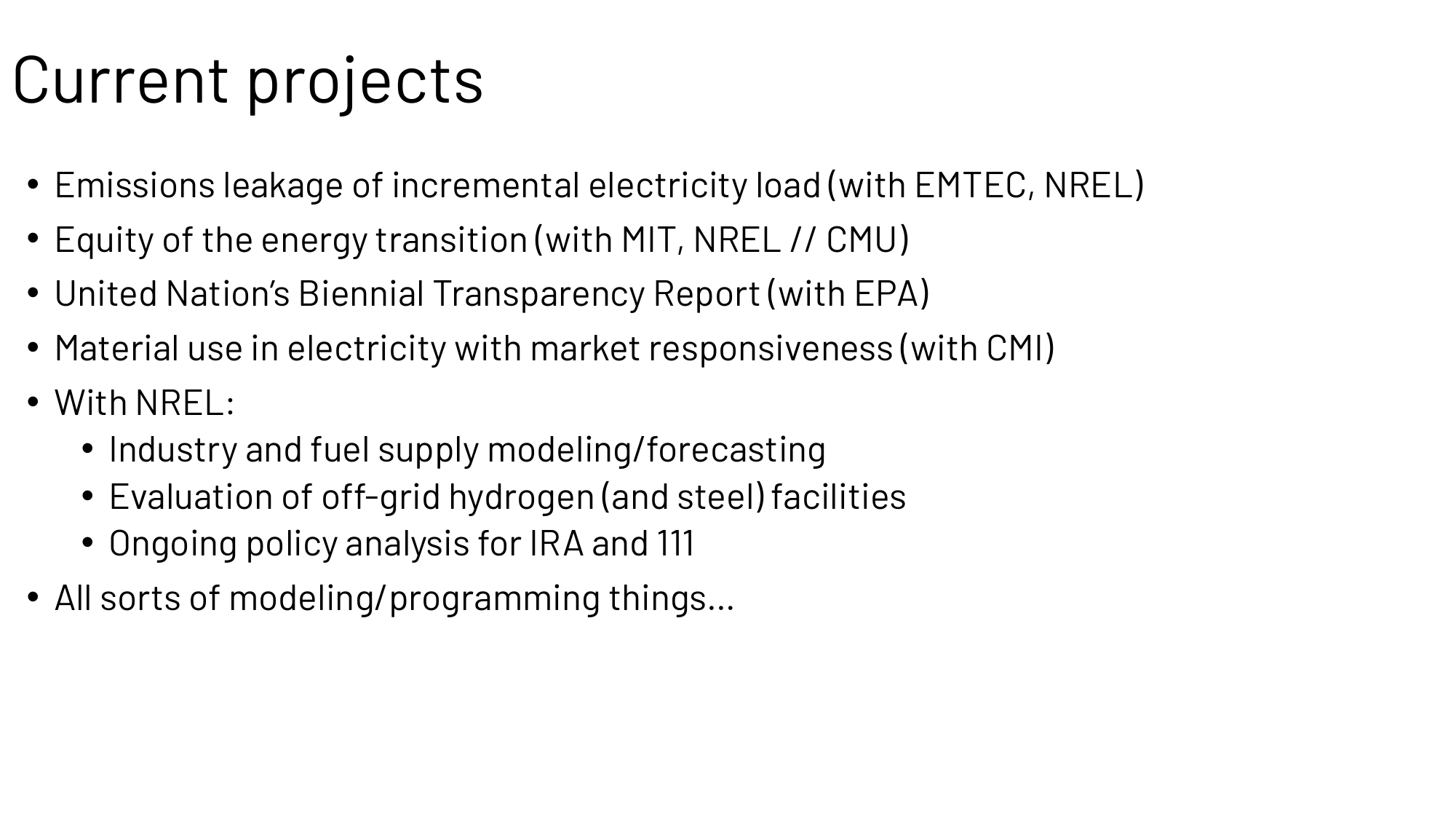

# Current projects
Emissions leakage of incremental electricity load (with EMTEC, NREL)
Equity of the energy transition (with MIT, NREL // CMU)
United Nation’s Biennial Transparency Report (with EPA)
Material use in electricity with market responsiveness (with CMI)
With NREL:
Industry and fuel supply modeling/forecasting
Evaluation of off-grid hydrogen (and steel) facilities
Ongoing policy analysis for IRA and 111
All sorts of modeling/programming things…